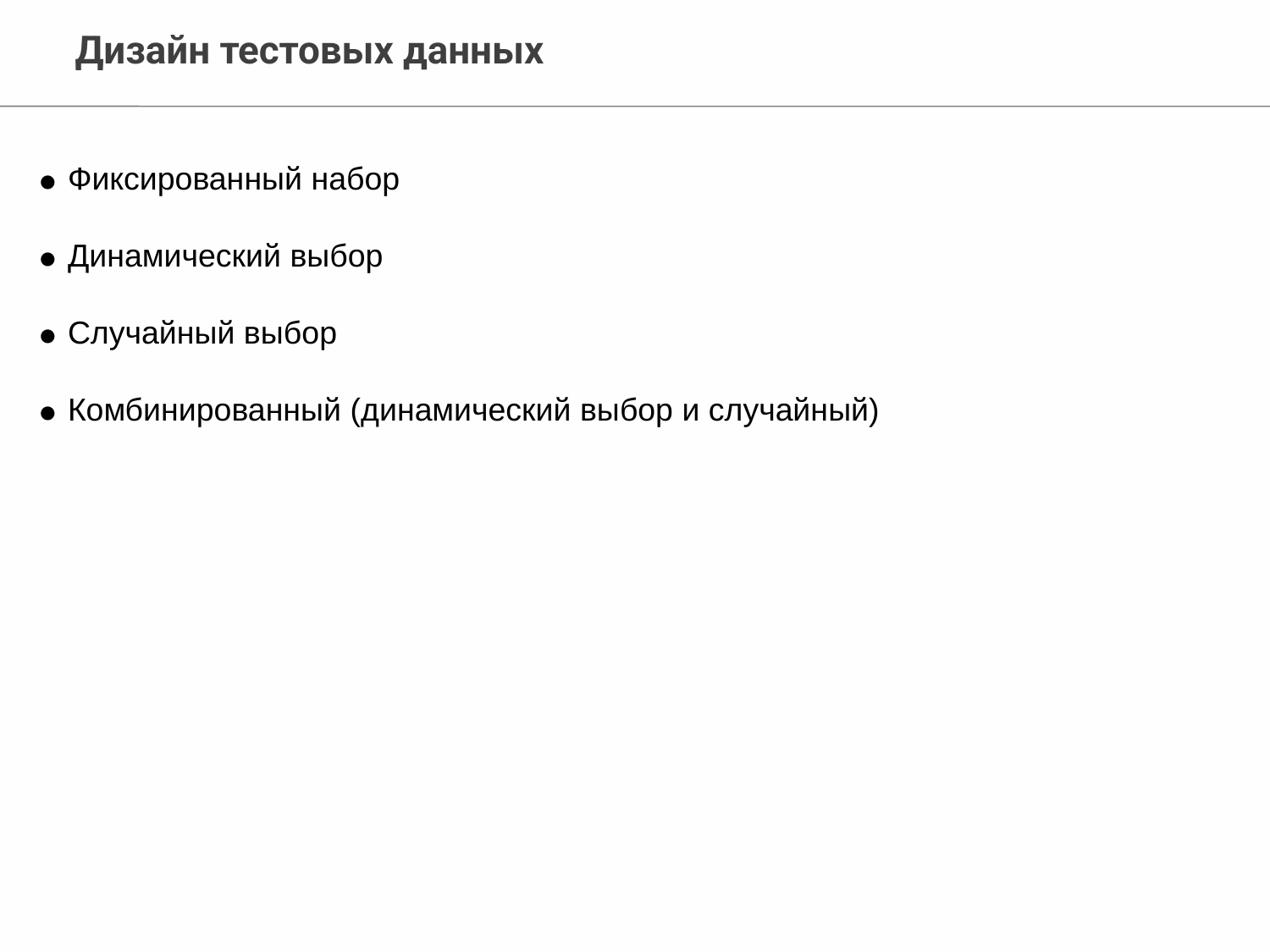

Дизайн тестовых данных
Фиксированный набор
Динамический выбор
Случайный выбор
Комбинированный (динамический выбор и случайный)